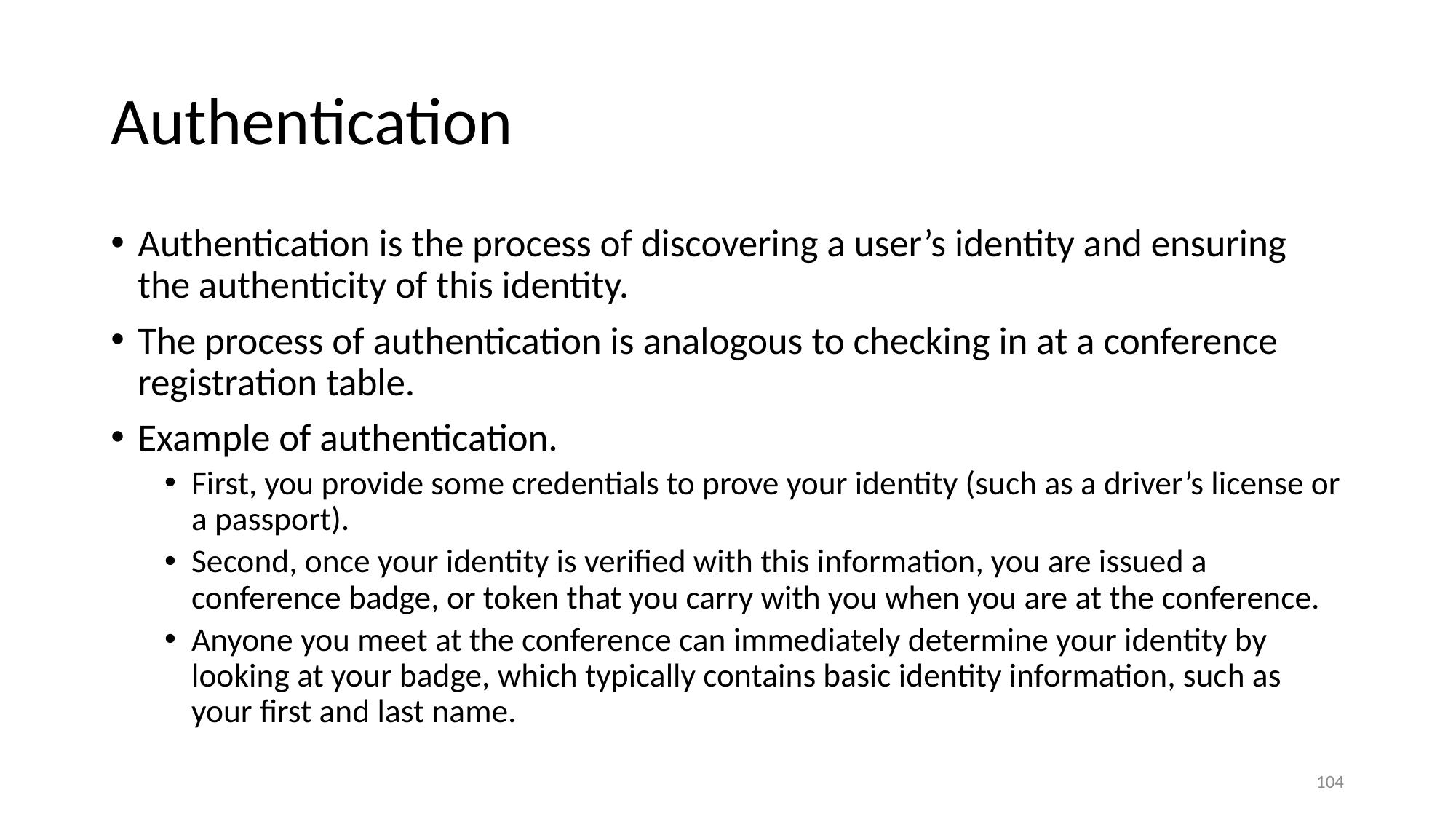

# Authentication
Authentication is the process of discovering a user’s identity and ensuring the authenticity of this identity.
The process of authentication is analogous to checking in at a conference registration table.
Example of authentication.
First, you provide some credentials to prove your identity (such as a driver’s license or a passport).
Second, once your identity is verified with this information, you are issued a conference badge, or token that you carry with you when you are at the conference.
Anyone you meet at the conference can immediately determine your identity by looking at your badge, which typically contains basic identity information, such as your first and last name.
104